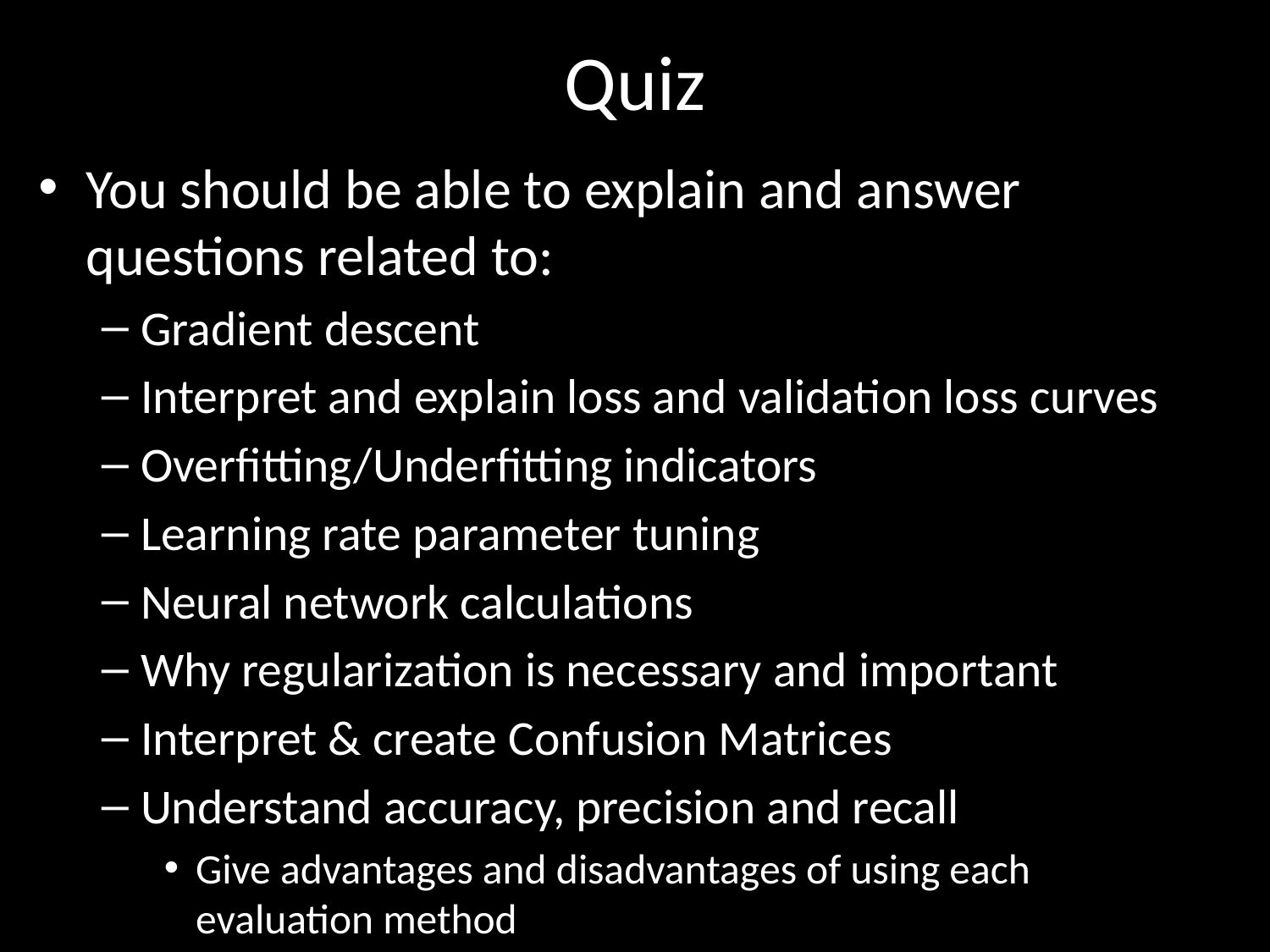

# Quiz
You should be able to explain and answer questions related to:
Gradient descent
Interpret and explain loss and validation loss curves
Overfitting/Underfitting indicators
Learning rate parameter tuning
Neural network calculations
Why regularization is necessary and important
Interpret & create Confusion Matrices
Understand accuracy, precision and recall
Give advantages and disadvantages of using each evaluation method